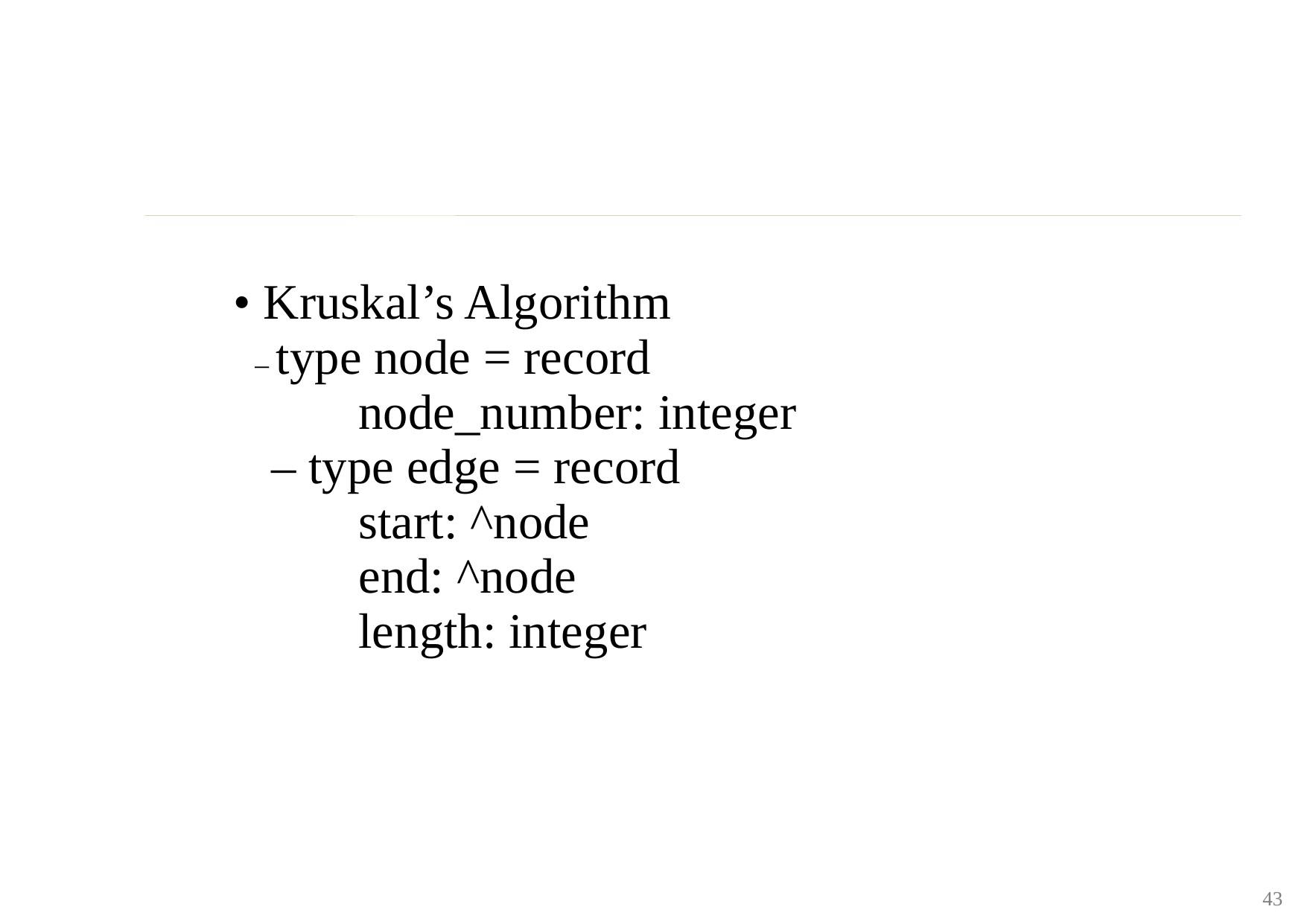

• Kruskal’s Algorithm
   – type node = record
          node_number: integer
   – type edge = record
          start: ^node
          end: ^node
          length: integer
43